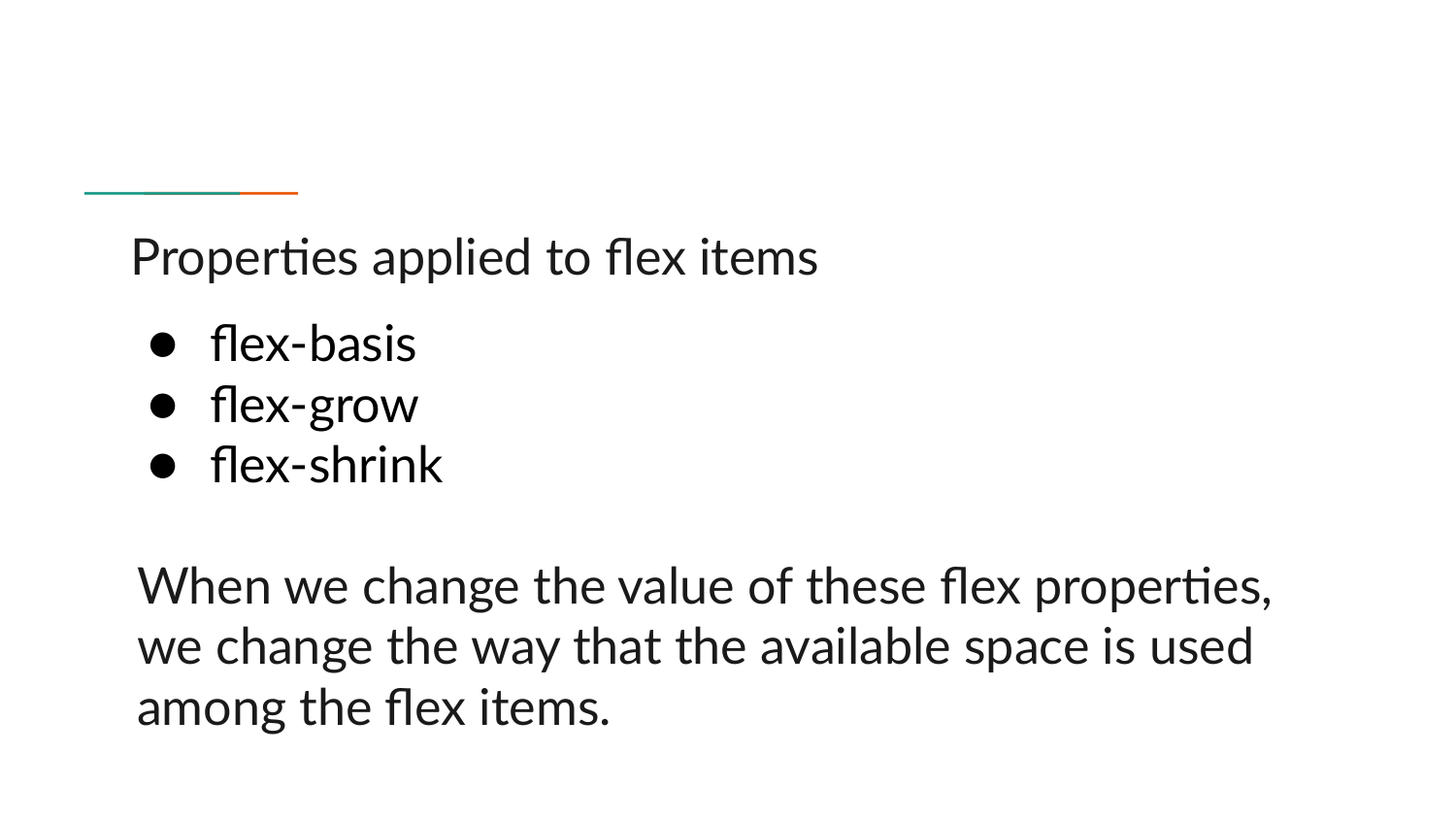

# Properties applied to flex items

flex-basis
flex-grow
flex-shrink

When we change the value of these flex properties, we change the way that the available space is used among the flex items.